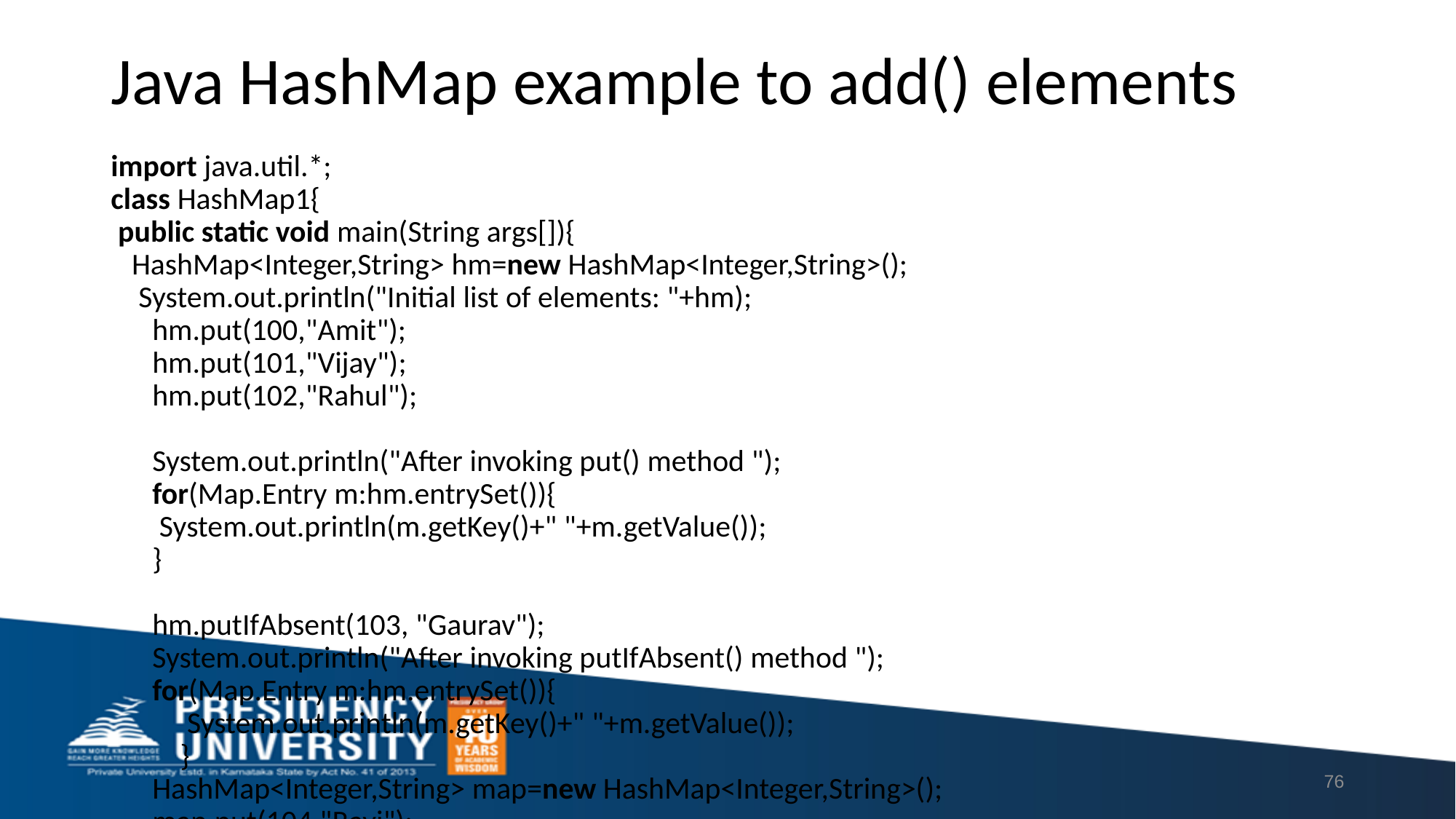

# Java HashMap example to add() elements
import java.util.*;
class HashMap1{
 public static void main(String args[]){
   HashMap<Integer,String> hm=new HashMap<Integer,String>();
    System.out.println("Initial list of elements: "+hm);
      hm.put(100,"Amit");
      hm.put(101,"Vijay");
      hm.put(102,"Rahul");

      System.out.println("After invoking put() method ");
      for(Map.Entry m:hm.entrySet()){
       System.out.println(m.getKey()+" "+m.getValue());
      }

      hm.putIfAbsent(103, "Gaurav");
      System.out.println("After invoking putIfAbsent() method ");
      for(Map.Entry m:hm.entrySet()){
           System.out.println(m.getKey()+" "+m.getValue());
          }
      HashMap<Integer,String> map=new HashMap<Integer,String>();
      map.put(104,"Ravi");
      map.putAll(hm);
      System.out.println("After invoking putAll() method ");
      for(Map.Entry m:map.entrySet()){
           System.out.println(m.getKey()+" "+m.getValue());
          }
 }
}

76